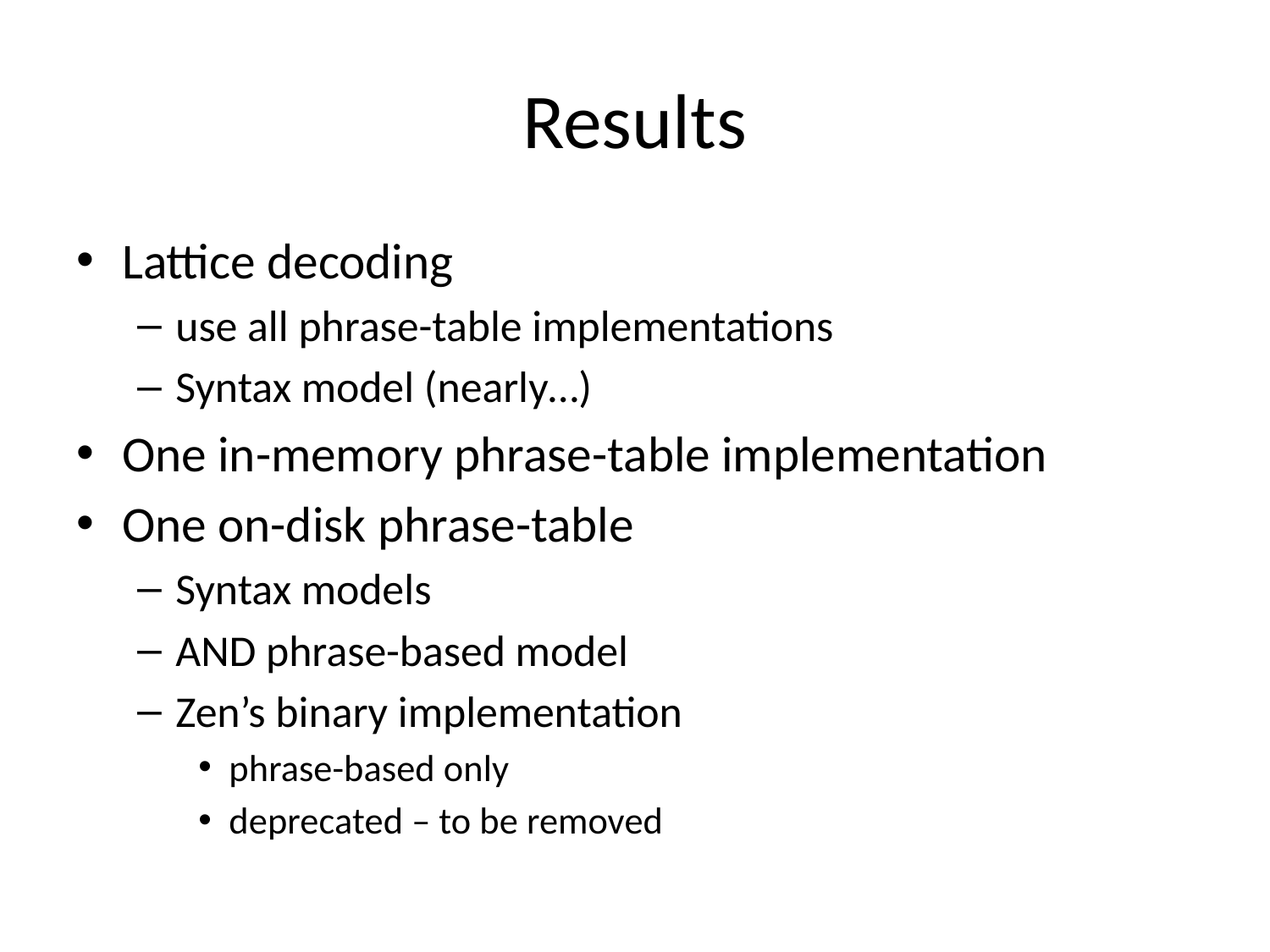

# Results
Lattice decoding
use all phrase-table implementations
Syntax model (nearly…)
One in-memory phrase-table implementation
One on-disk phrase-table
Syntax models
AND phrase-based model
Zen’s binary implementation
phrase-based only
deprecated – to be removed